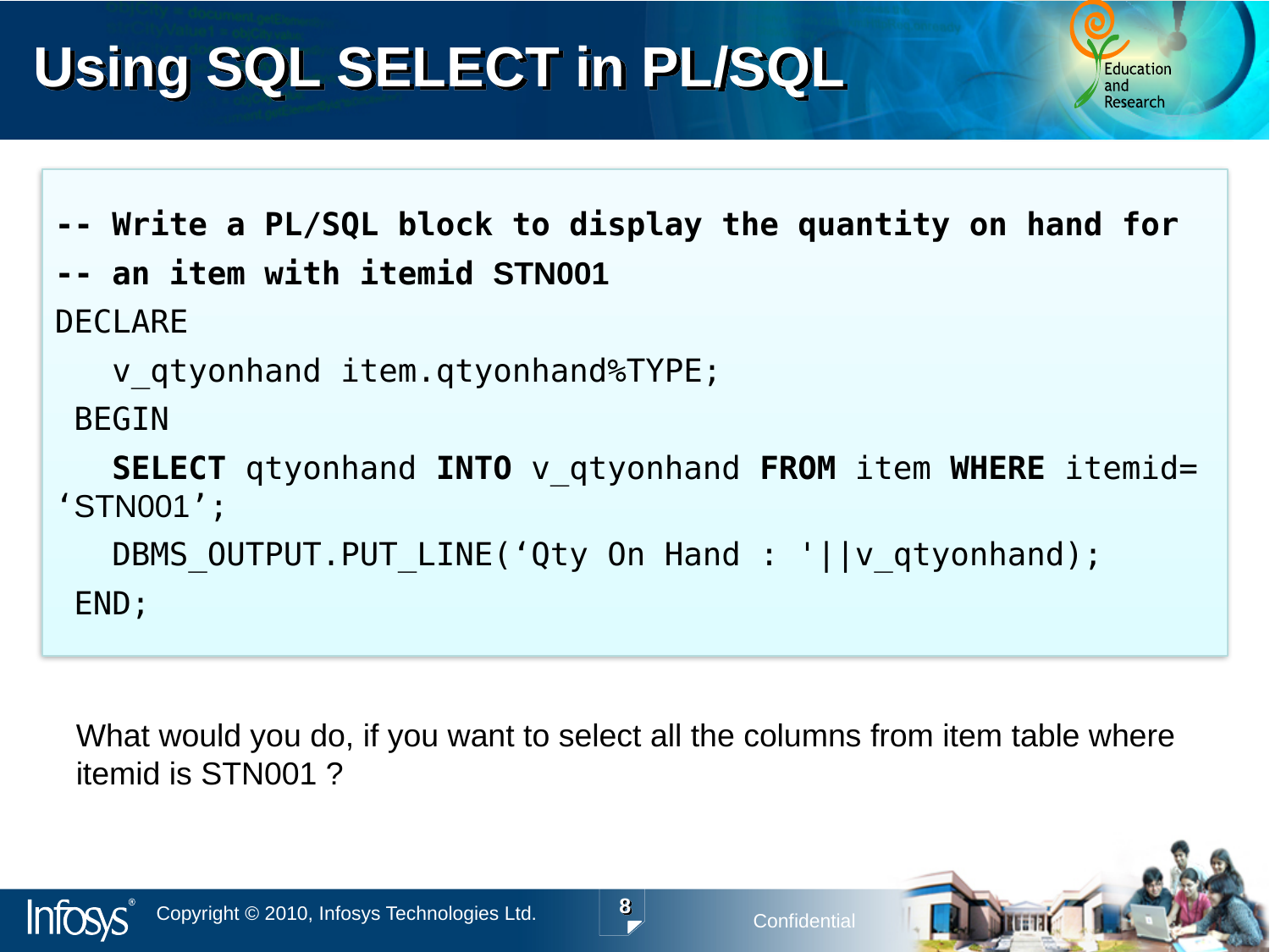

# Using SQL SELECT in PL/SQL

-- Write a PL/SQL block to display the quantity on hand for
-- an item with itemid STN001
DECLARE
   v_qtyonhand item.qtyonhand%TYPE;
 BEGIN
   SELECT qtyonhand INTO v_qtyonhand FROM item WHERE itemid= ‘STN001’;
   DBMS_OUTPUT.PUT_LINE(‘Qty On Hand : '||v_qtyonhand);
 END;
What would you do, if you want to select all the columns from item table where itemid is STN001 ?
8